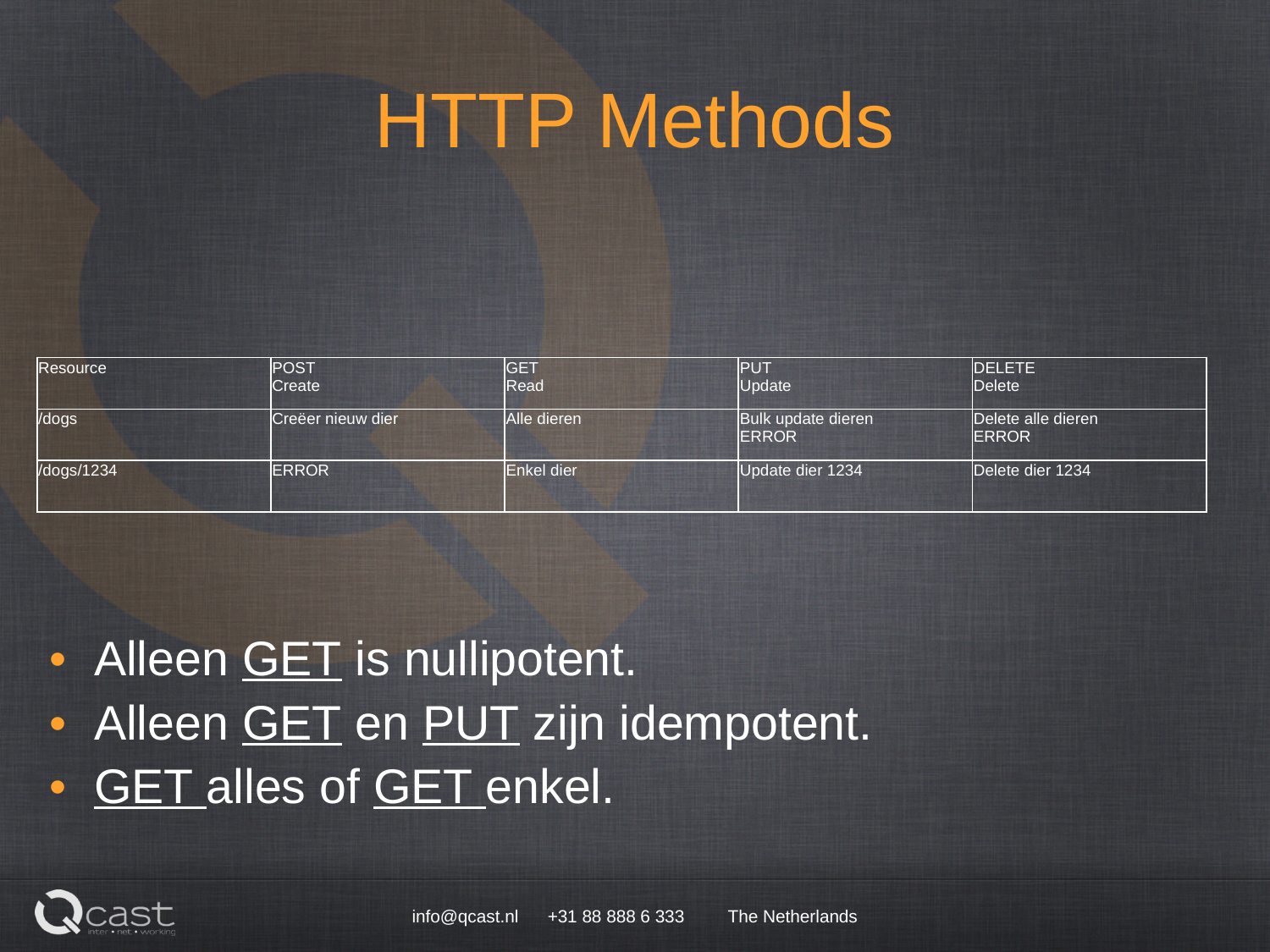

# HTTP Methods
| Resource | POST Create | GET Read | PUT Update | DELETE Delete |
| --- | --- | --- | --- | --- |
| /dogs | Creëer nieuw dier | Alle dieren | Bulk update dieren ERROR | Delete alle dieren ERROR |
| /dogs/1234 | ERROR | Enkel dier | Update dier 1234 | Delete dier 1234 |
Alleen GET is nullipotent.
Alleen GET en PUT zijn idempotent.
GET alles of GET enkel.